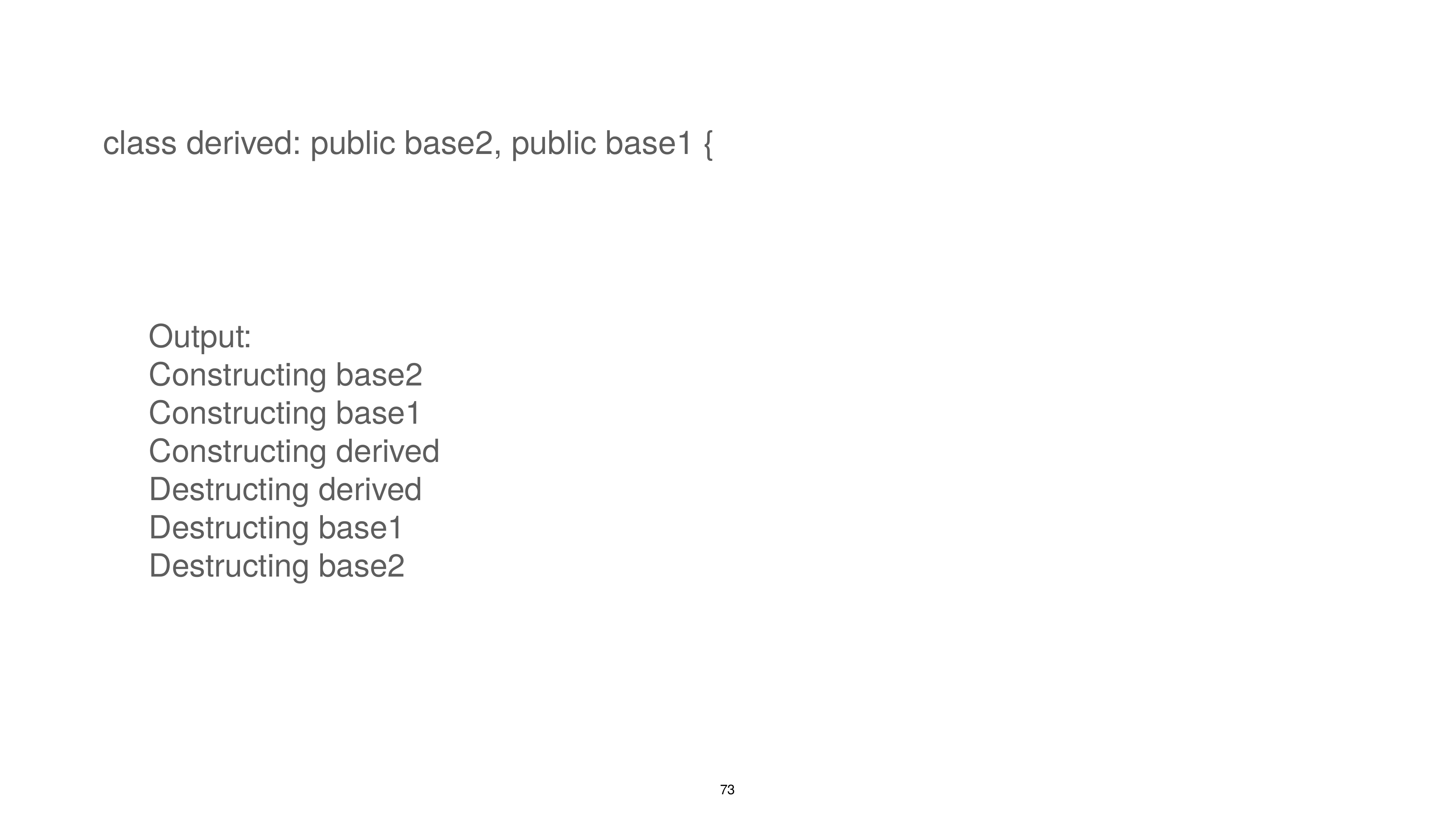

class derived: public base2, public base1 {
Output:
Constructing base2
Constructing base1
Constructing derived
Destructing derived
Destructing base1
Destructing base2
73